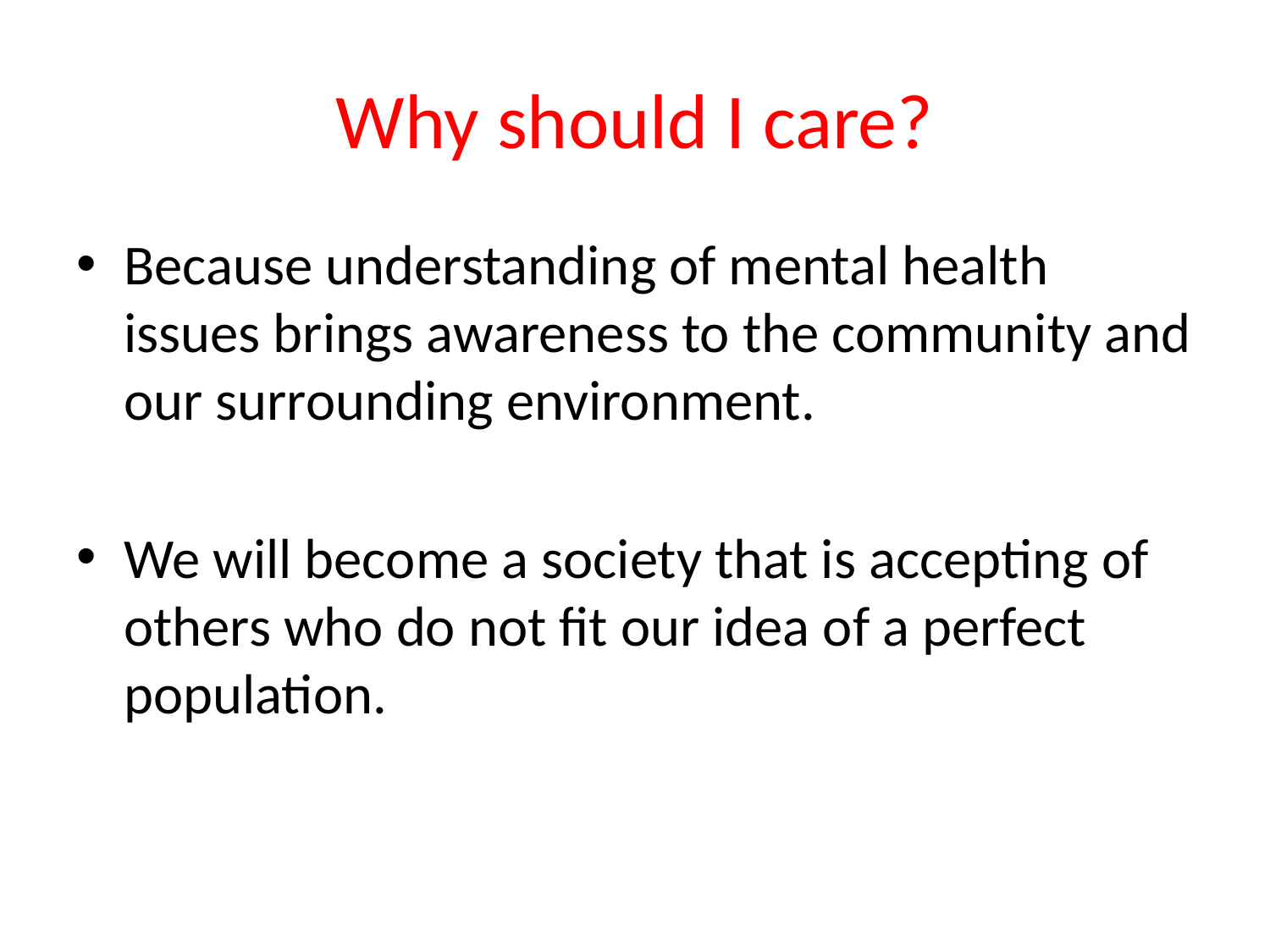

# Why should I care?
Because understanding of mental health issues brings awareness to the community and our surrounding environment.

We will become a society that is accepting of others who do not fit our idea of a perfect population.